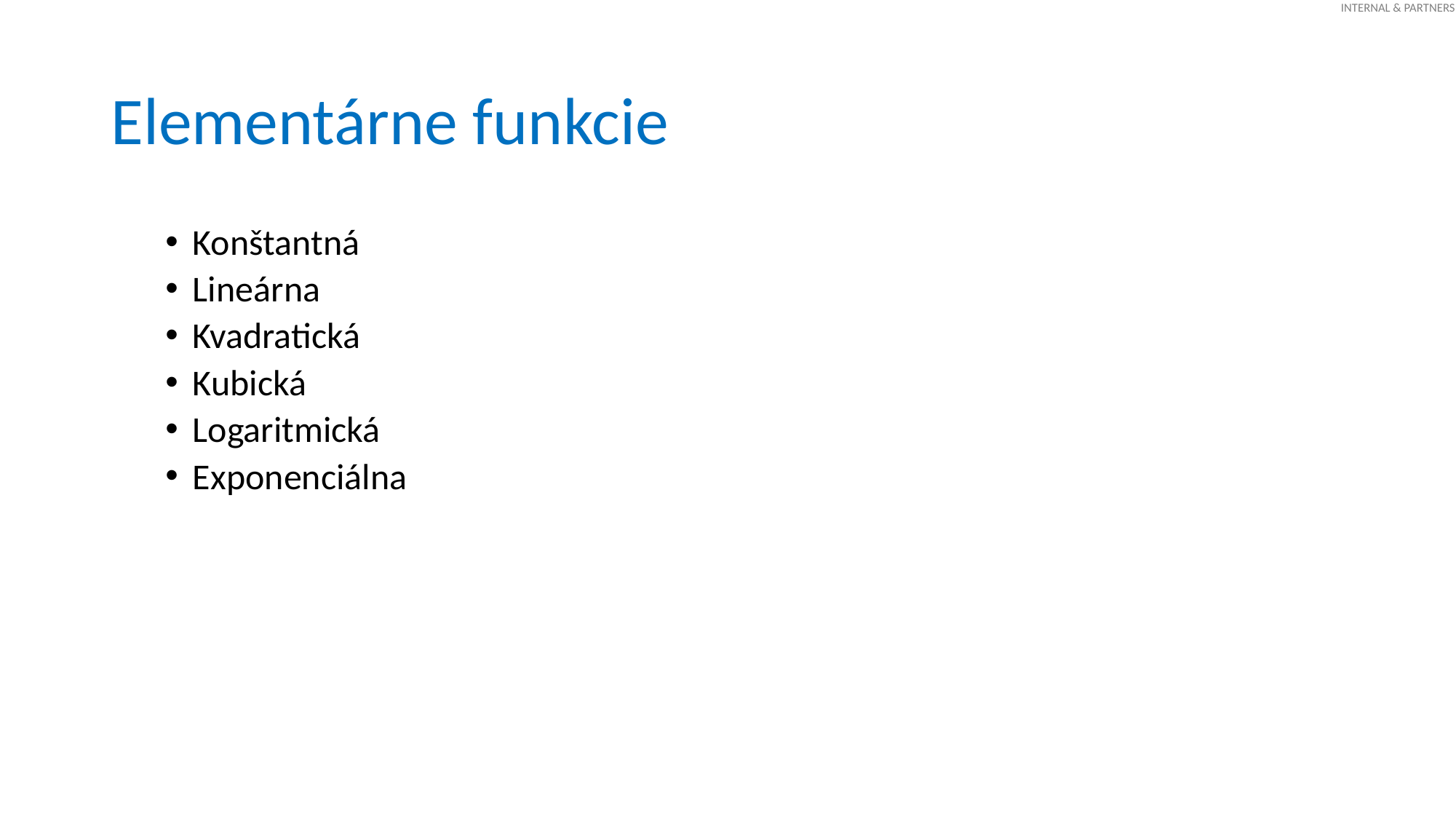

# Elementárne funkcie
Konštantná
Lineárna
Kvadratická
Kubická
Logaritmická
Exponenciálna